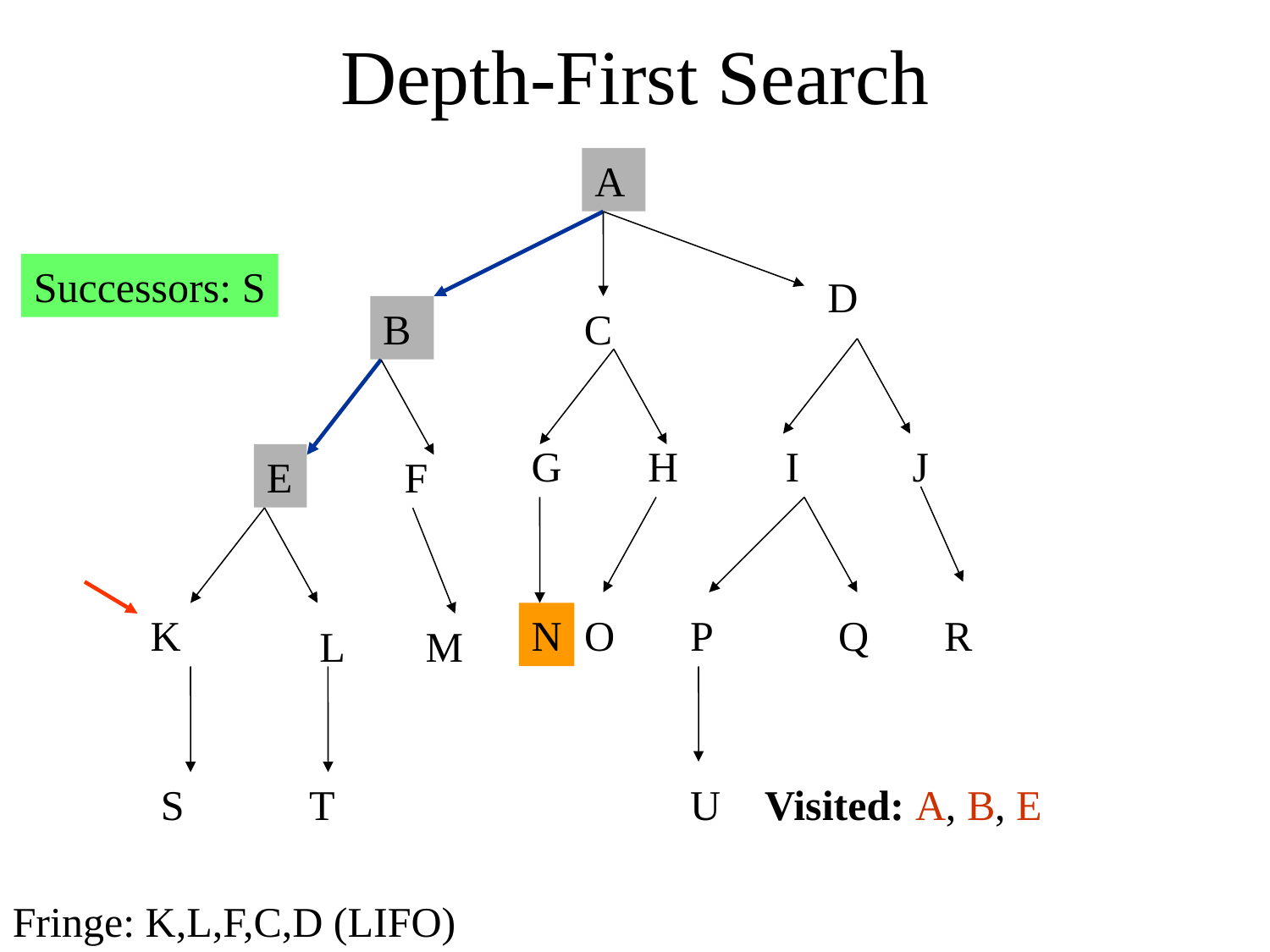

Depth-First Search
A

Successors: S
D
B
C

G
H
I
J
E
F

K
N
O
P
Q
R
L
M

S
T
U
Visited: A, B, E
Fringe: K,L,F,C,D (LIFO)